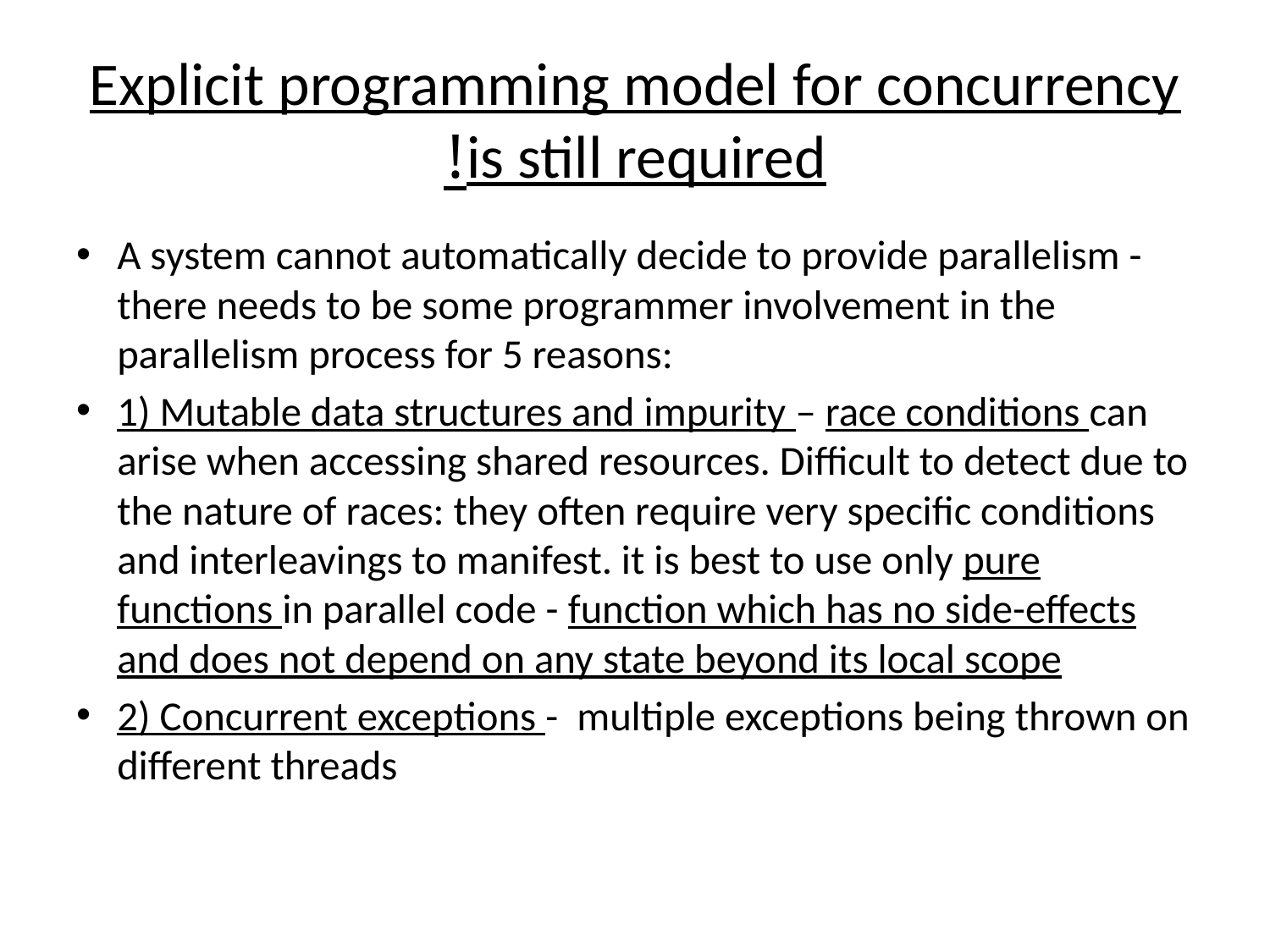

# Explicit programming model for concurrency is still required!
A system cannot automatically decide to provide parallelism - there needs to be some programmer involvement in the parallelism process for 5 reasons:
1) Mutable data structures and impurity – race conditions can arise when accessing shared resources. Difficult to detect due to the nature of races: they often require very specific conditions and interleavings to manifest. it is best to use only pure functions in parallel code - function which has no side-effects and does not depend on any state beyond its local scope
2) Concurrent exceptions -  multiple exceptions being thrown on different threads